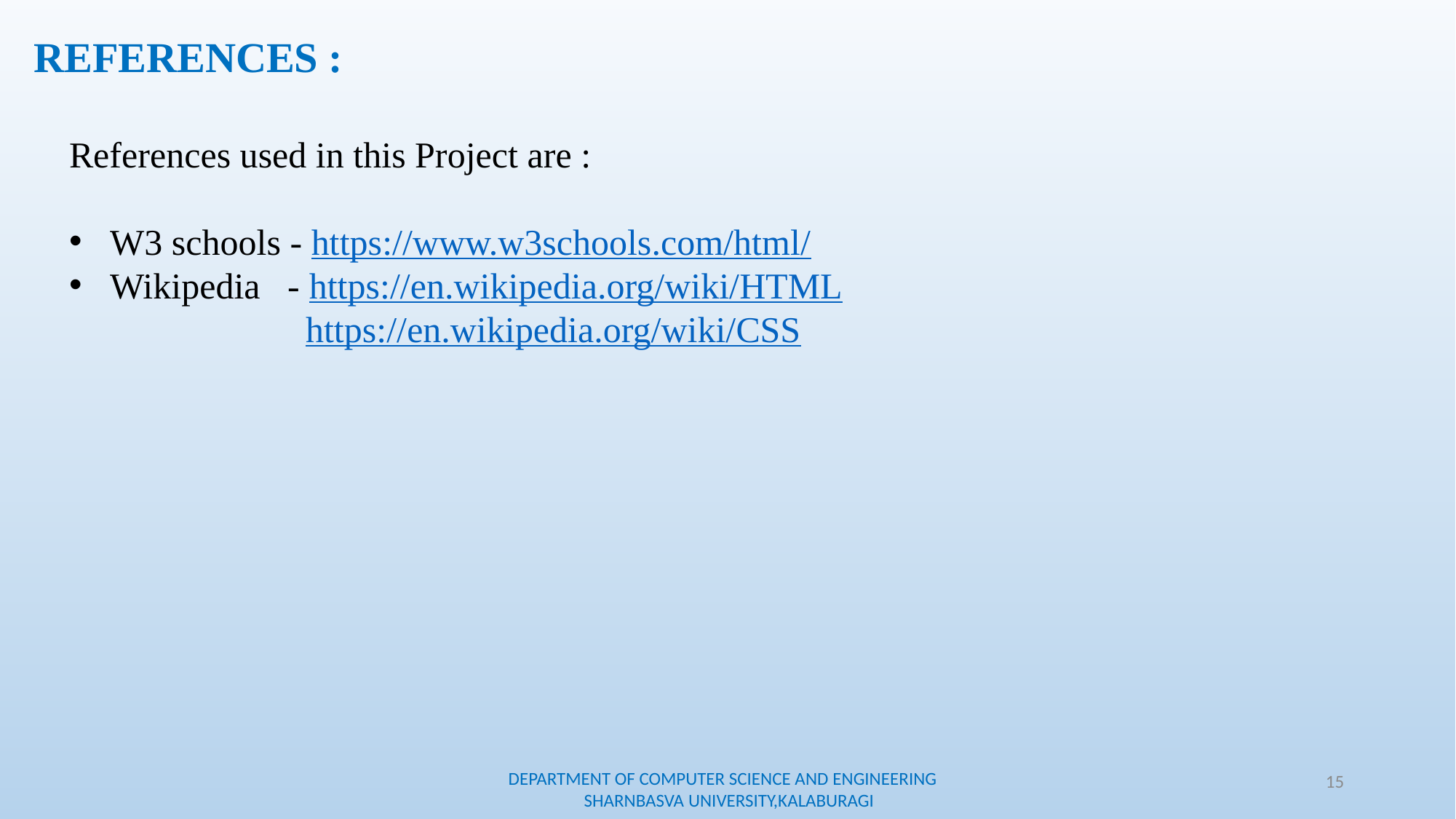

REFERENCES :
References used in this Project are :

W3 schools - https://www.w3schools.com/html/
Wikipedia   - https://en.wikipedia.org/wiki/HTML
                          https://en.wikipedia.org/wiki/CSS
DEPARTMENT OF COMPUTER SCIENCE AND ENGINEERING    SHARNBASVA UNIVERSITY,KALABURAGI
15